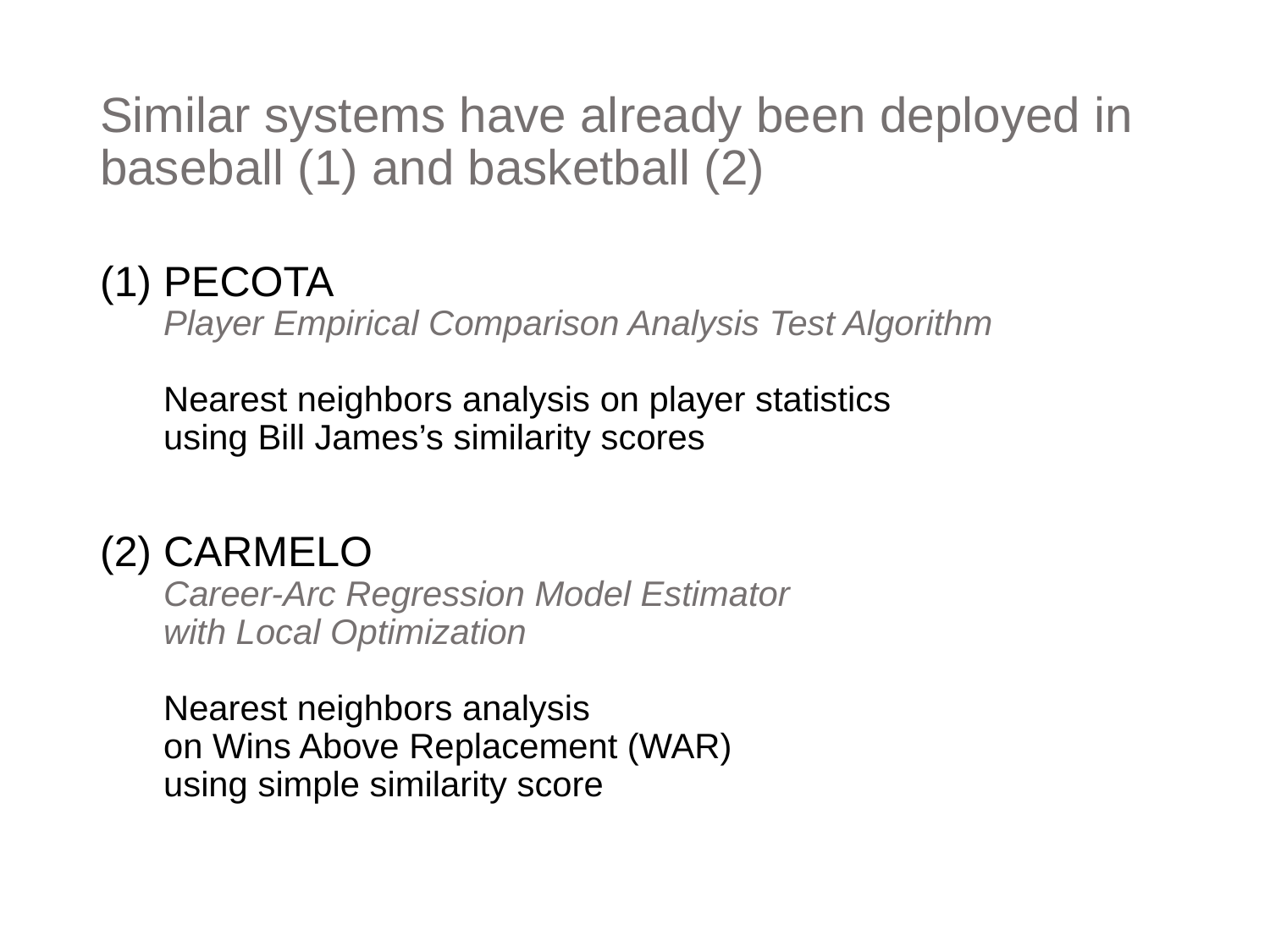

# Similar systems have already been deployed in baseball (1) and basketball (2)
PECOTA
Player Empirical Comparison Analysis Test Algorithm
Nearest neighbors analysis on player statistics
using Bill James’s similarity scores

CARMELO
Career-Arc Regression Model Estimator
with Local Optimization
Nearest neighbors analysis
on Wins Above Replacement (WAR)
using simple similarity score